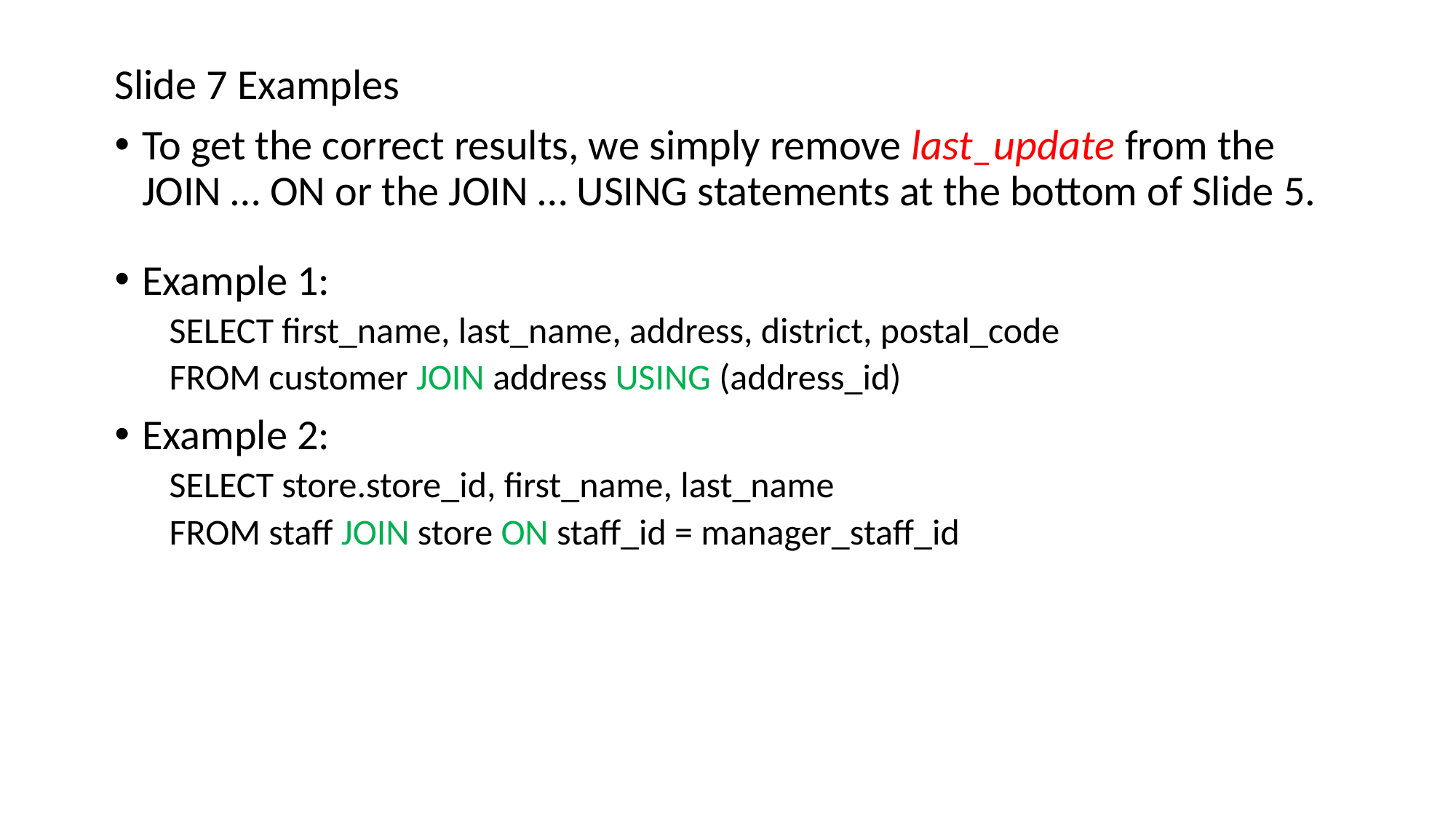

Slide 7 Examples
To get the correct results, we simply remove last_update from the JOIN … ON or the JOIN … USING statements at the bottom of Slide 5.

Example 1:
SELECT first_name, last_name, address, district, postal_code
FROM customer JOIN address USING (address_id)
Example 2:
SELECT store.store_id, first_name, last_name
FROM staff JOIN store ON staff_id = manager_staff_id